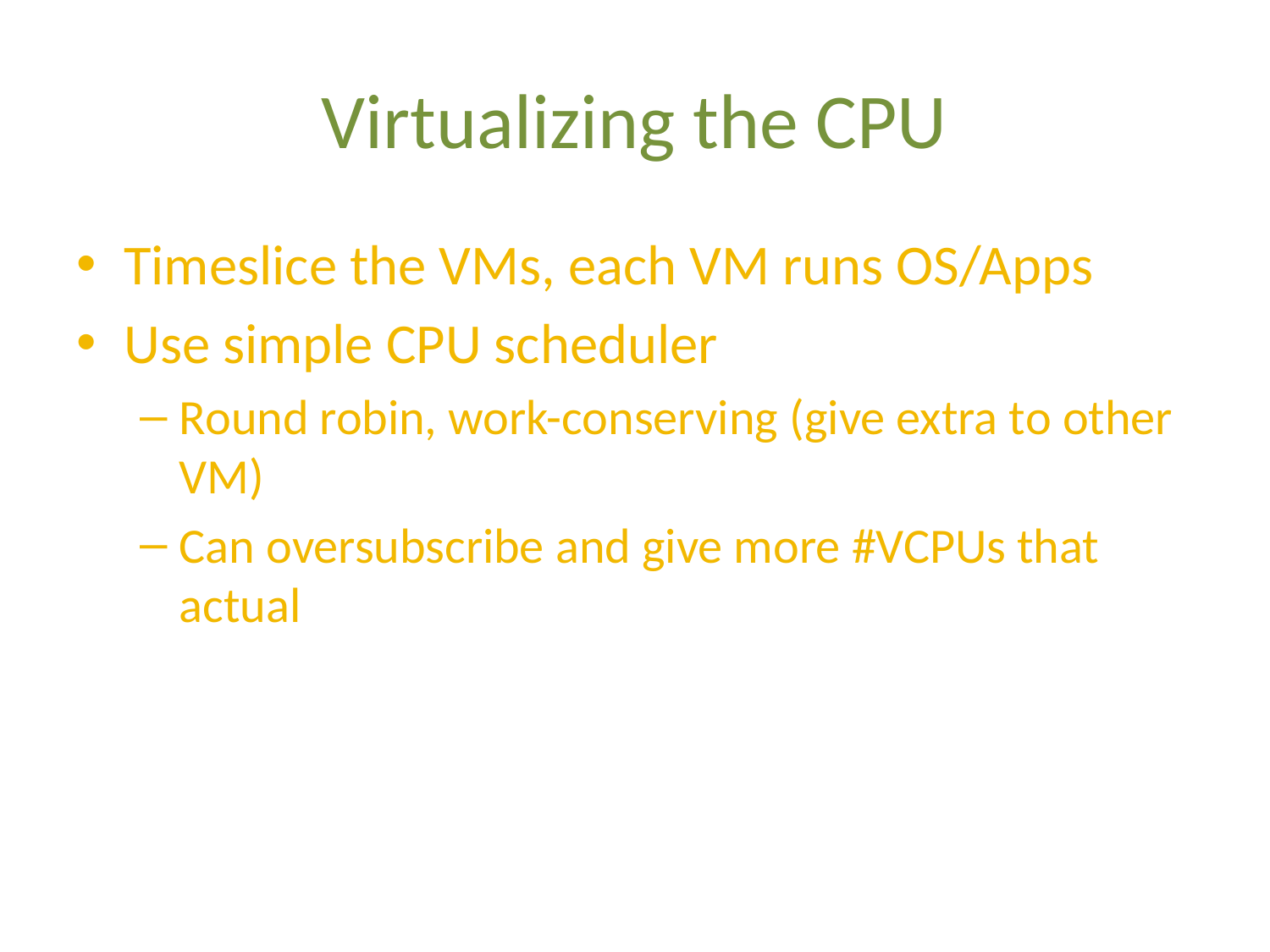

# Virtualizing the CPU
Timeslice the VMs, each VM runs OS/Apps
Use simple CPU scheduler
Round robin, work-conserving (give extra to other VM)
Can oversubscribe and give more #VCPUs that actual